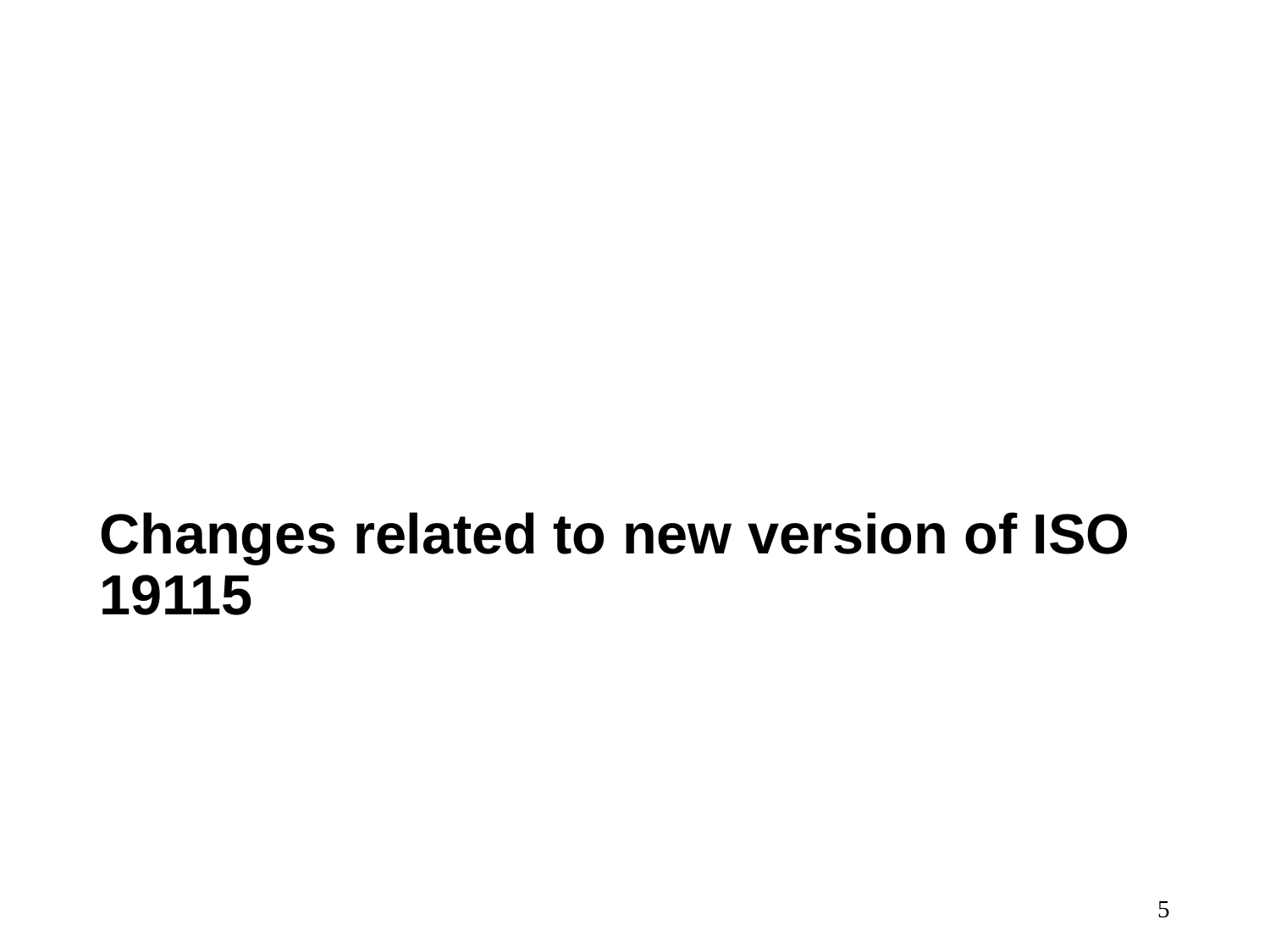

# Changes related to new version of ISO 19115

5